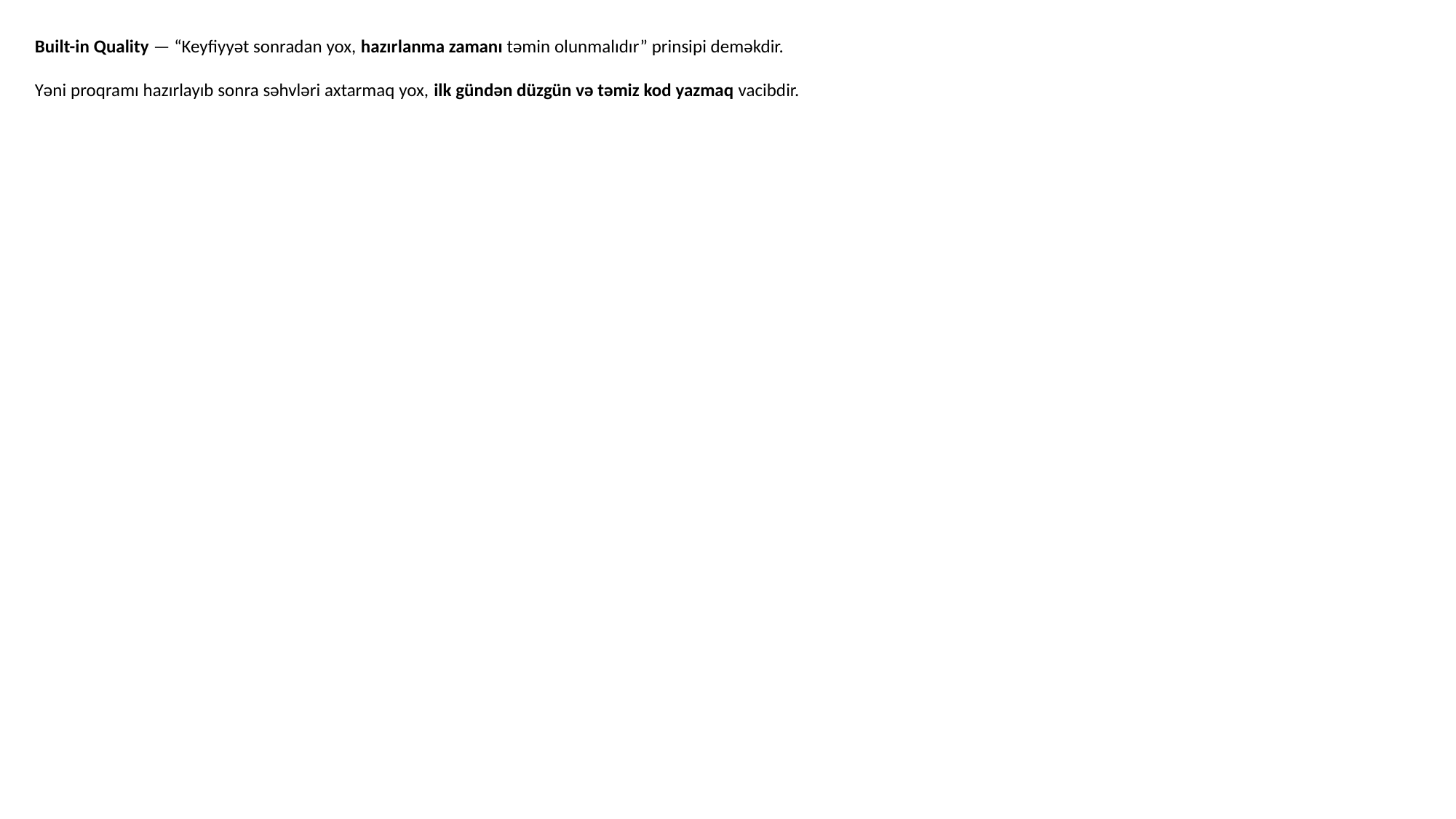

Built-in Quality — “Keyfiyyət sonradan yox, hazırlanma zamanı təmin olunmalıdır” prinsipi deməkdir.

Yəni proqramı hazırlayıb sonra səhvləri axtarmaq yox, ilk gündən düzgün və təmiz kod yazmaq vacibdir.